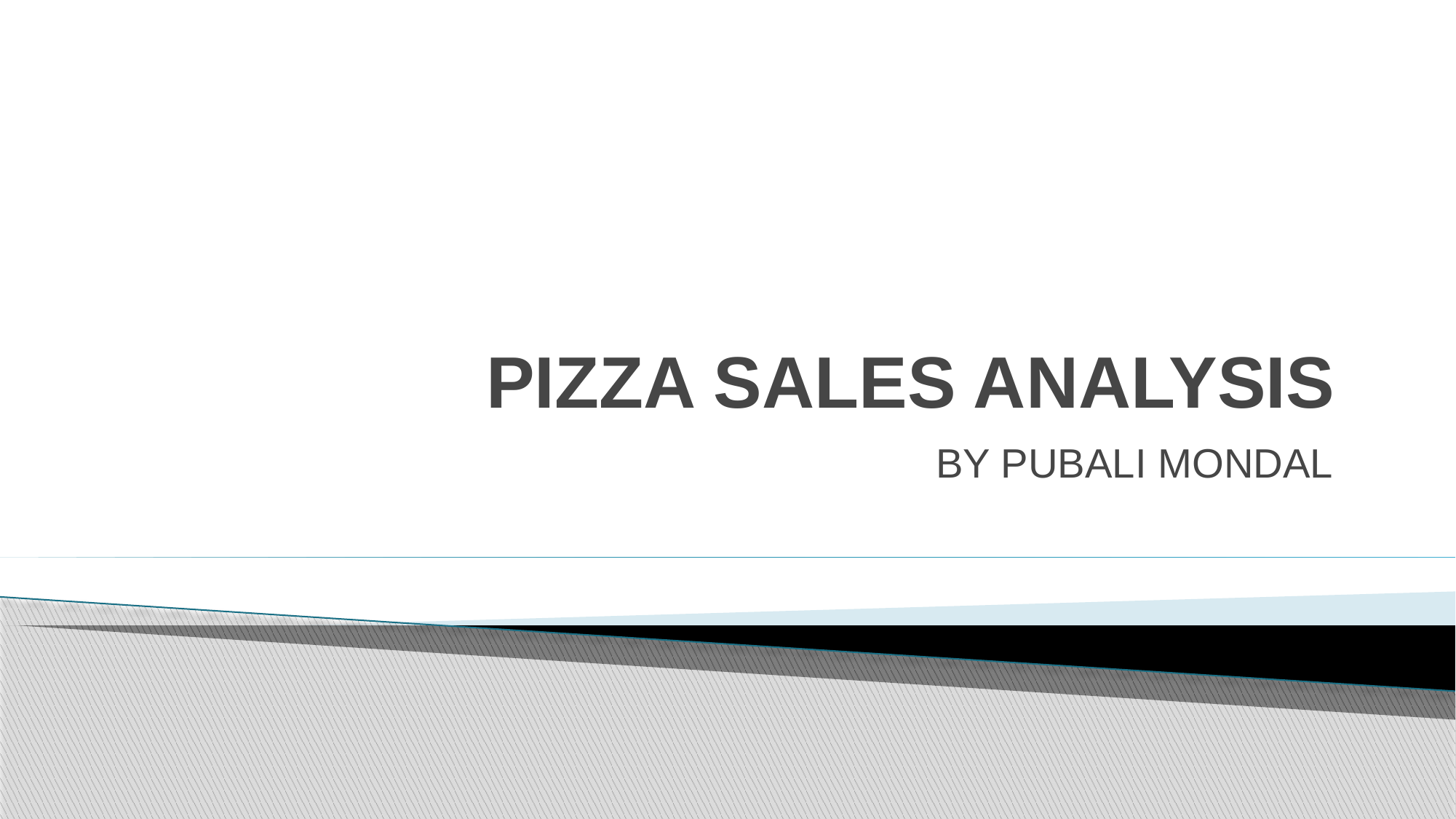

# PIZZA SALES ANALYSIS
BY PUBALI MONDAL